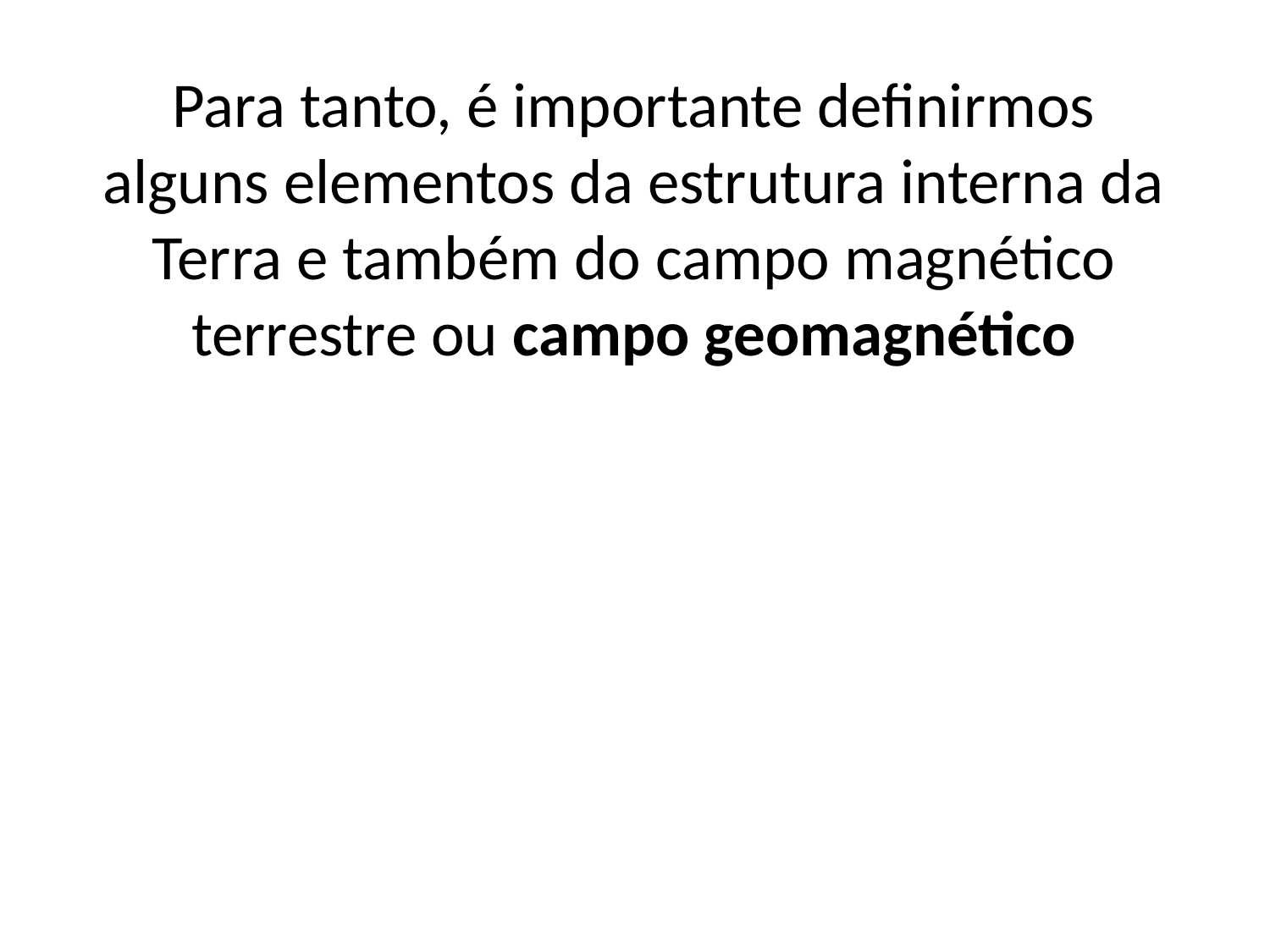

Para tanto, é importante definirmos alguns elementos da estrutura interna da Terra e também do campo magnético terrestre ou campo geomagnético